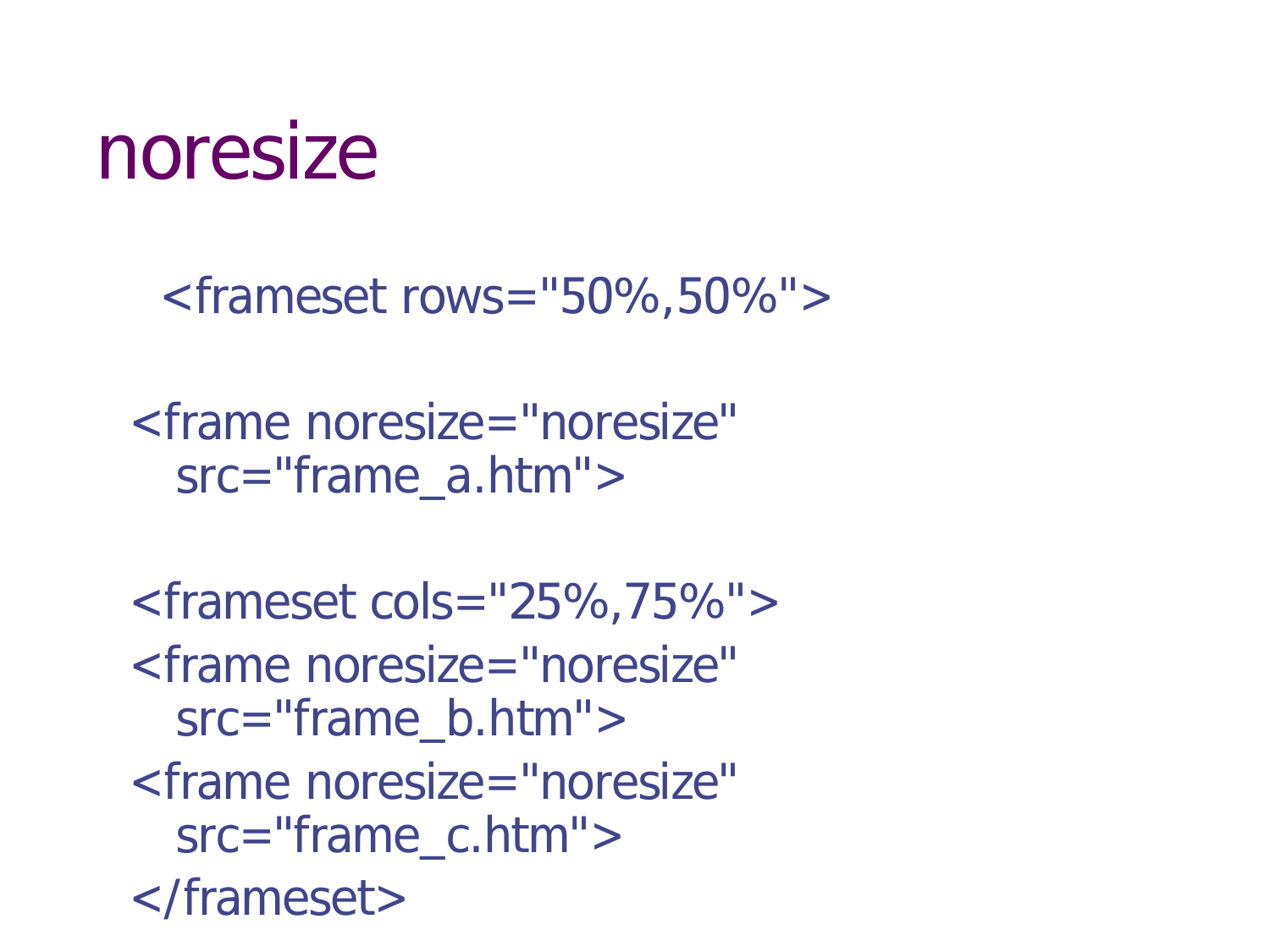

# noresize
  <frameset rows="50%,50%">

<frame noresize="noresize" src="frame_a.htm">

<frameset cols="25%,75%">
<frame noresize="noresize" src="frame_b.htm">
<frame noresize="noresize" src="frame_c.htm">
</frameset>

</frameset>